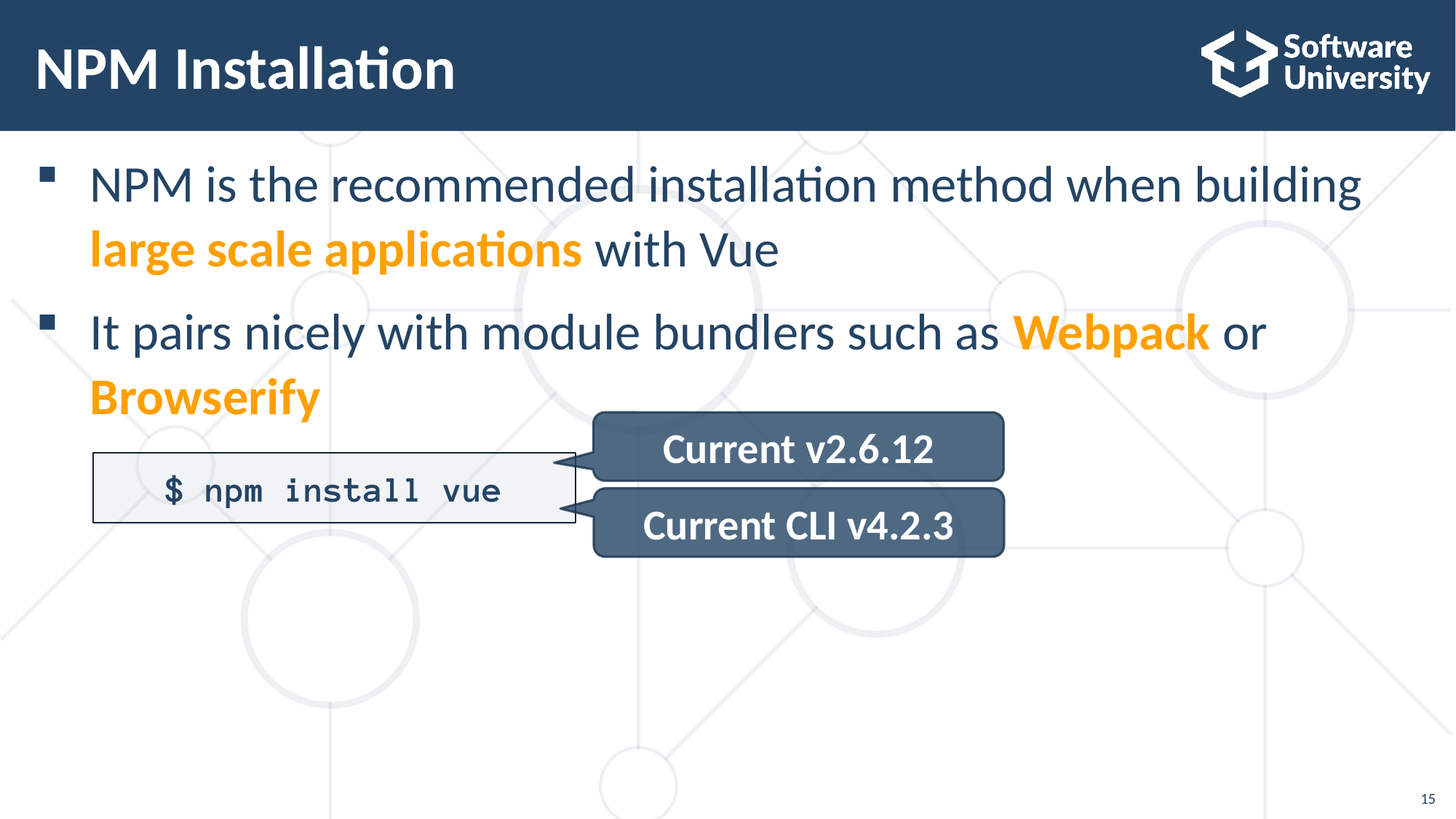

# NPM Installation
NPM is the recommended installation method when building
large scale applications with Vue
It pairs nicely with module bundlers such as Webpack or
Browserify
Current v2.6.12
$ npm install vue
Current CLI v4.2.3
15